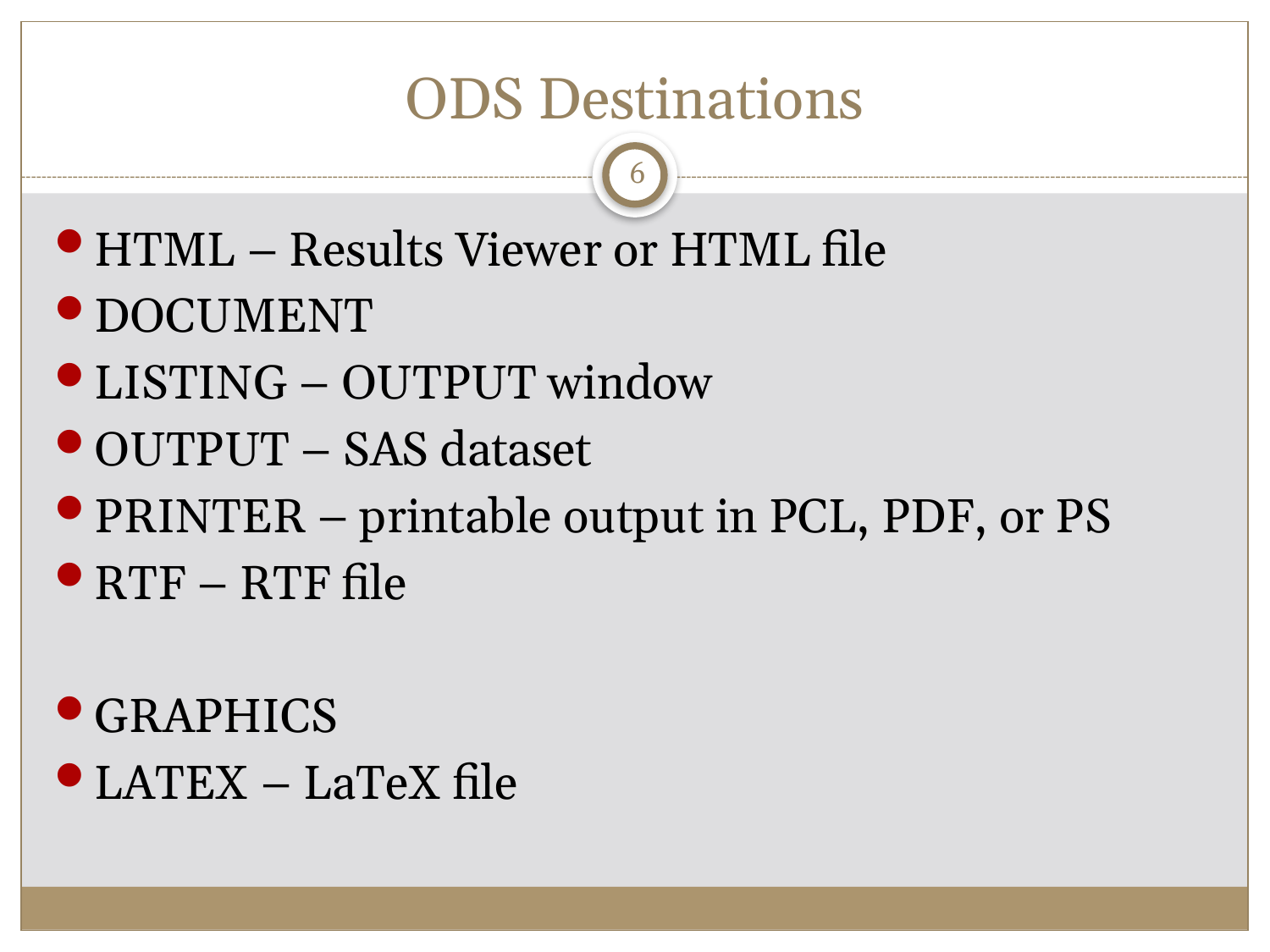

# ODS Destinations
6
HTML – Results Viewer or HTML file
DOCUMENT
LISTING – OUTPUT window
OUTPUT – SAS dataset
PRINTER – printable output in PCL, PDF, or PS
RTF – RTF file

GRAPHICS
LATEX – LaTeX file